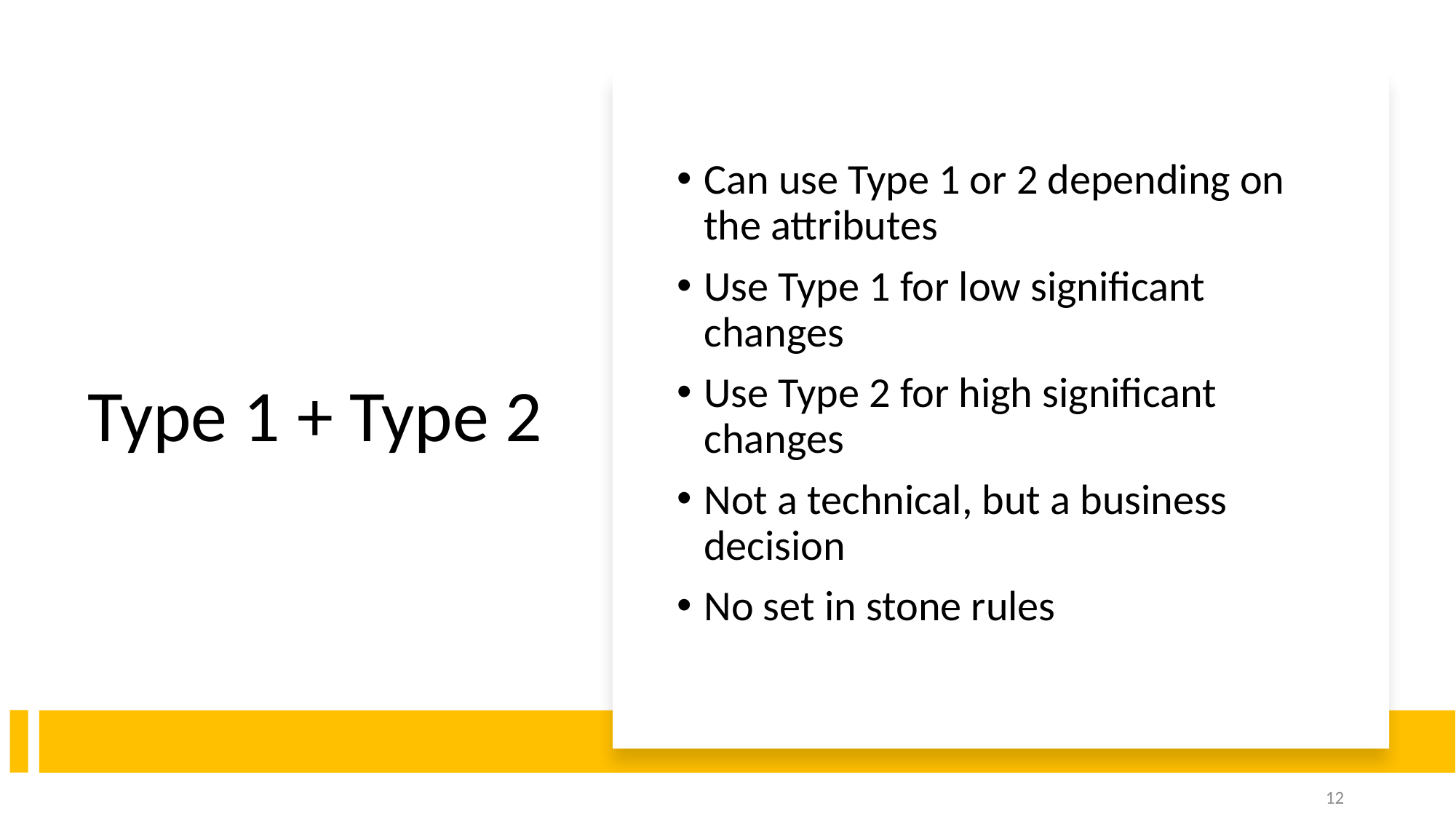

# Type 1 + Type 2
Can use Type 1 or 2 depending on the attributes
Use Type 1 for low significant changes
Use Type 2 for high significant changes
Not a technical, but a business decision
No set in stone rules

12